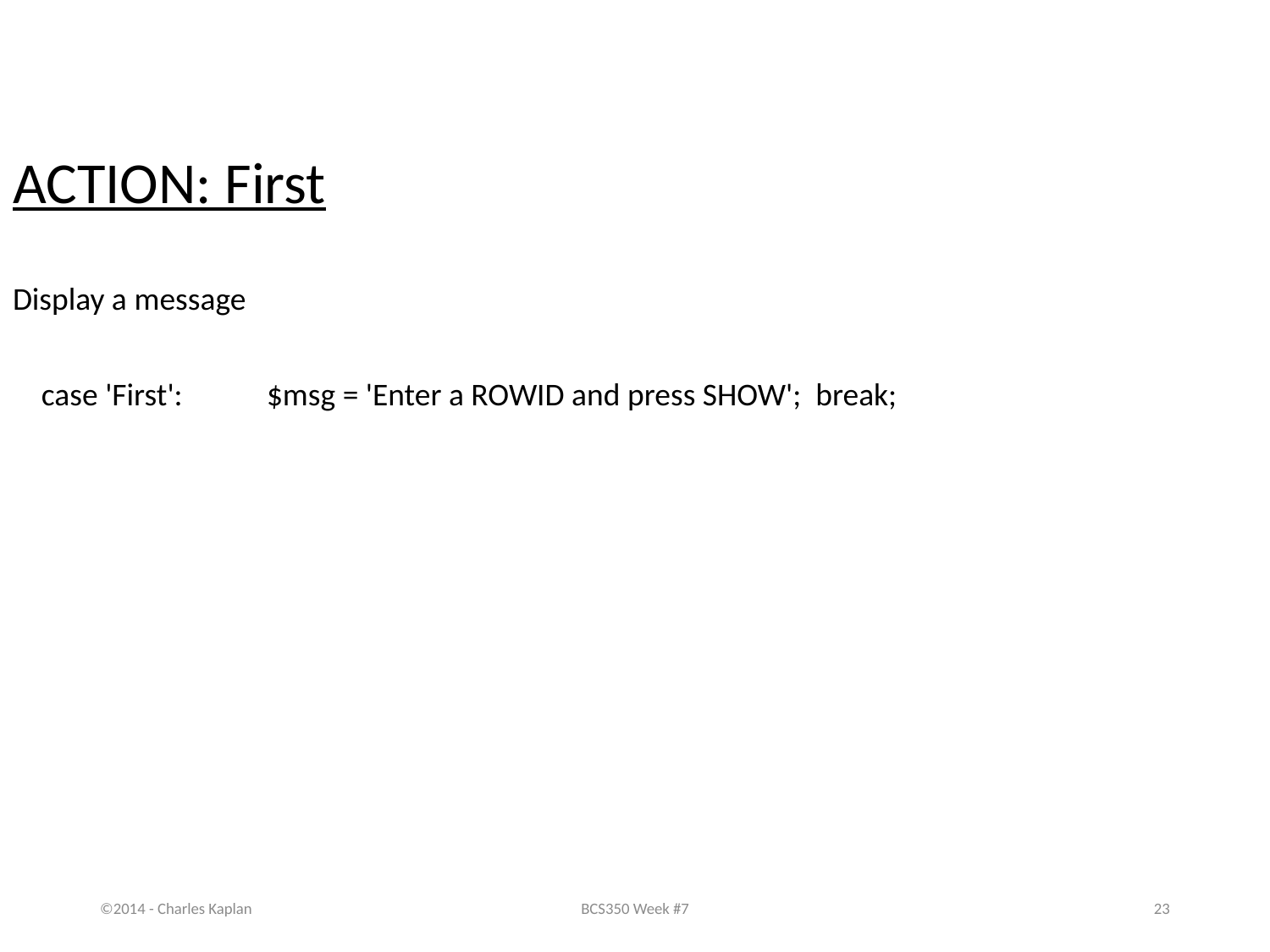

ACTION: First
Display a message

    case 'First':	$msg = 'Enter a ROWID and press SHOW';  break;
©2014 - Charles Kaplan
BCS350 Week #7
23